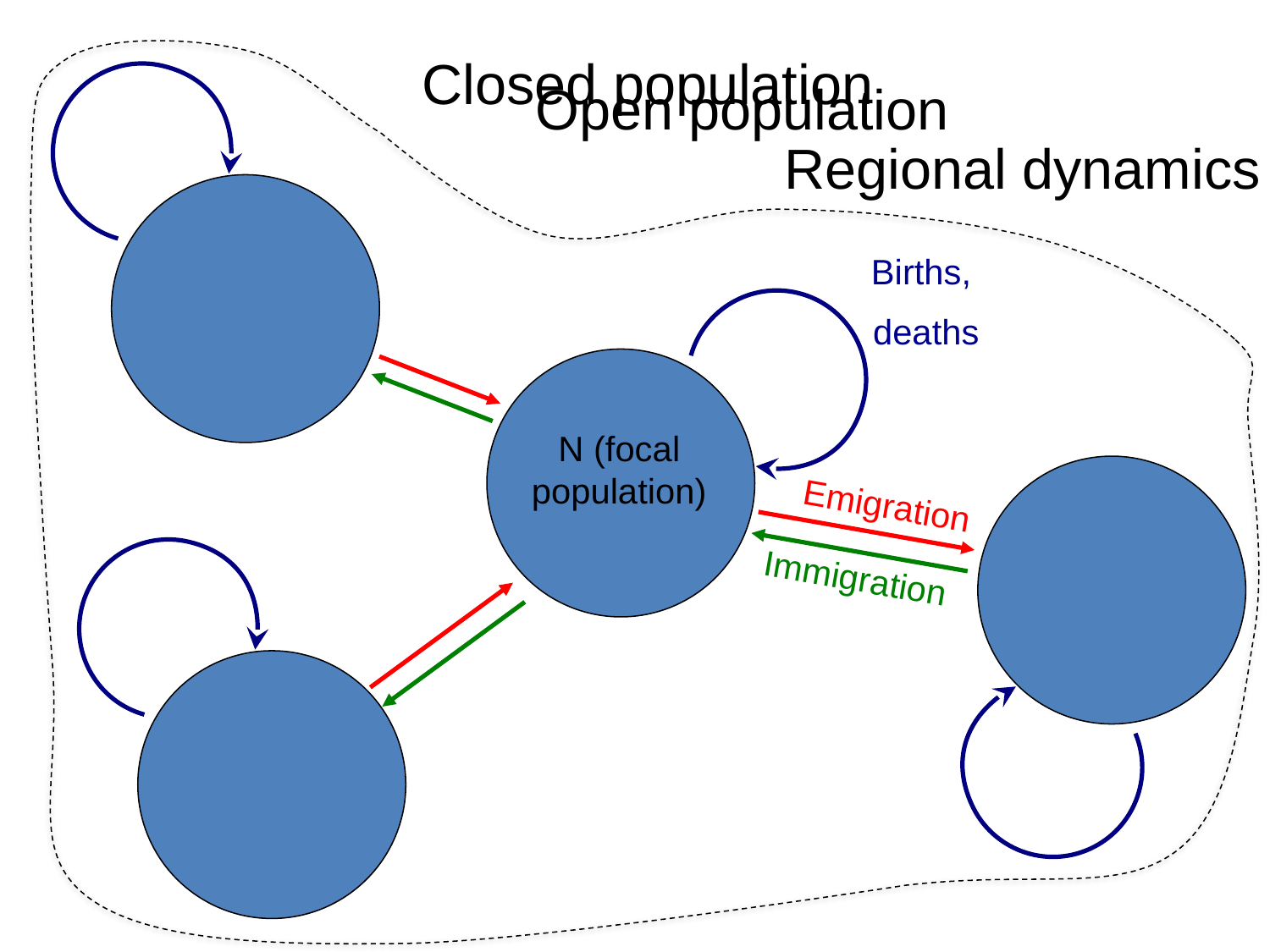

Closed population
Open population

Regional dynamics
Births,
deaths

N (focal population)
Emigration

Immigration